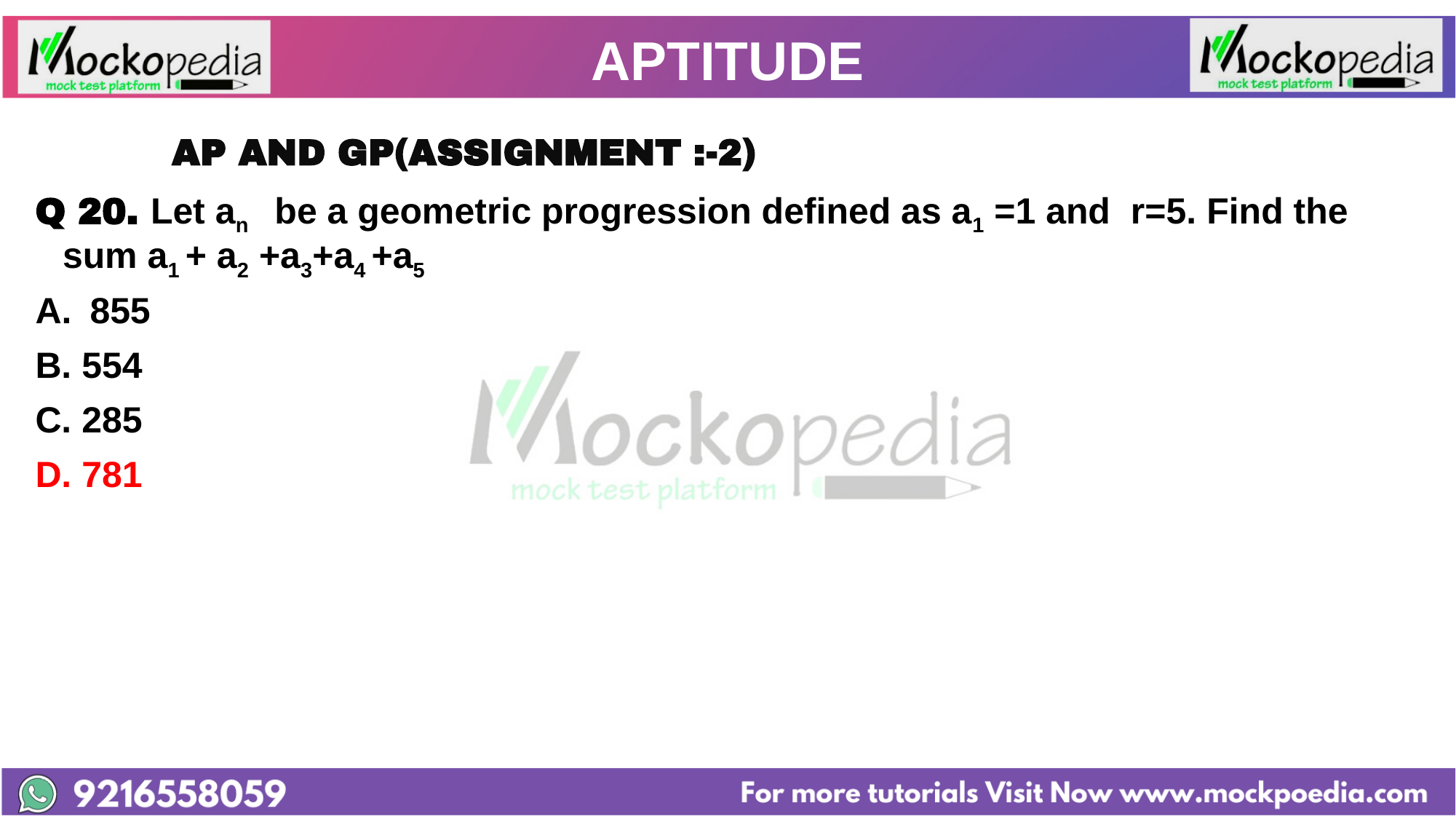

# APTITUDE
		AP AND GP(ASSIGNMENT :-2)
Q 20. Let an   be a geometric progression defined as a1 =1 and  r=5. Find the sum a1 + a2 +a3+a4 +a5
855
B. 554
C. 285
D. 781